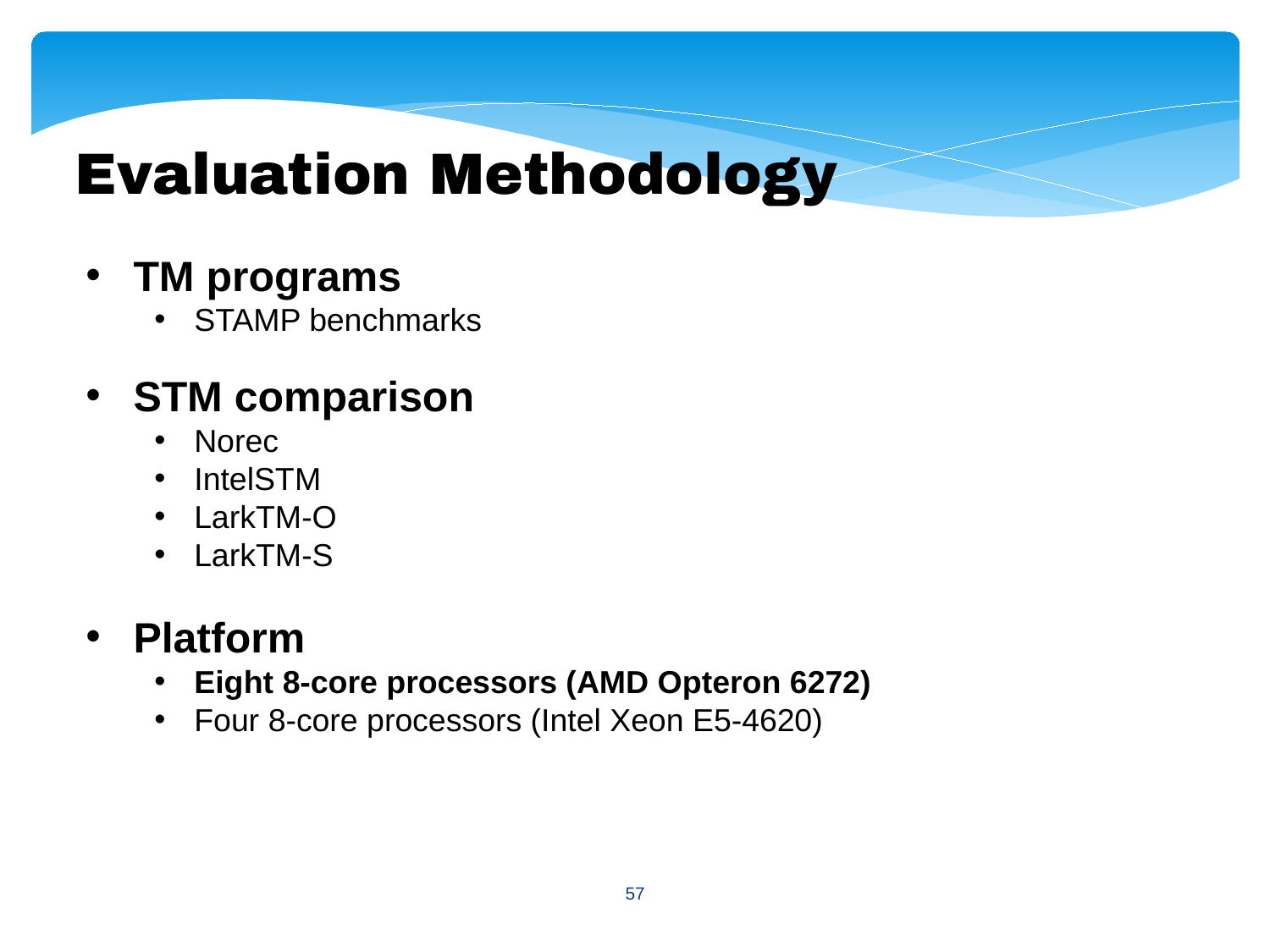

Evaluation Methodology
TM programs
STAMP benchmarks

STM comparison
Norec
IntelSTM
LarkTM-O
LarkTM-S

Platform
Eight 8-core processors (AMD Opteron 6272)
Four 8-core processors (Intel Xeon E5-4620)

57